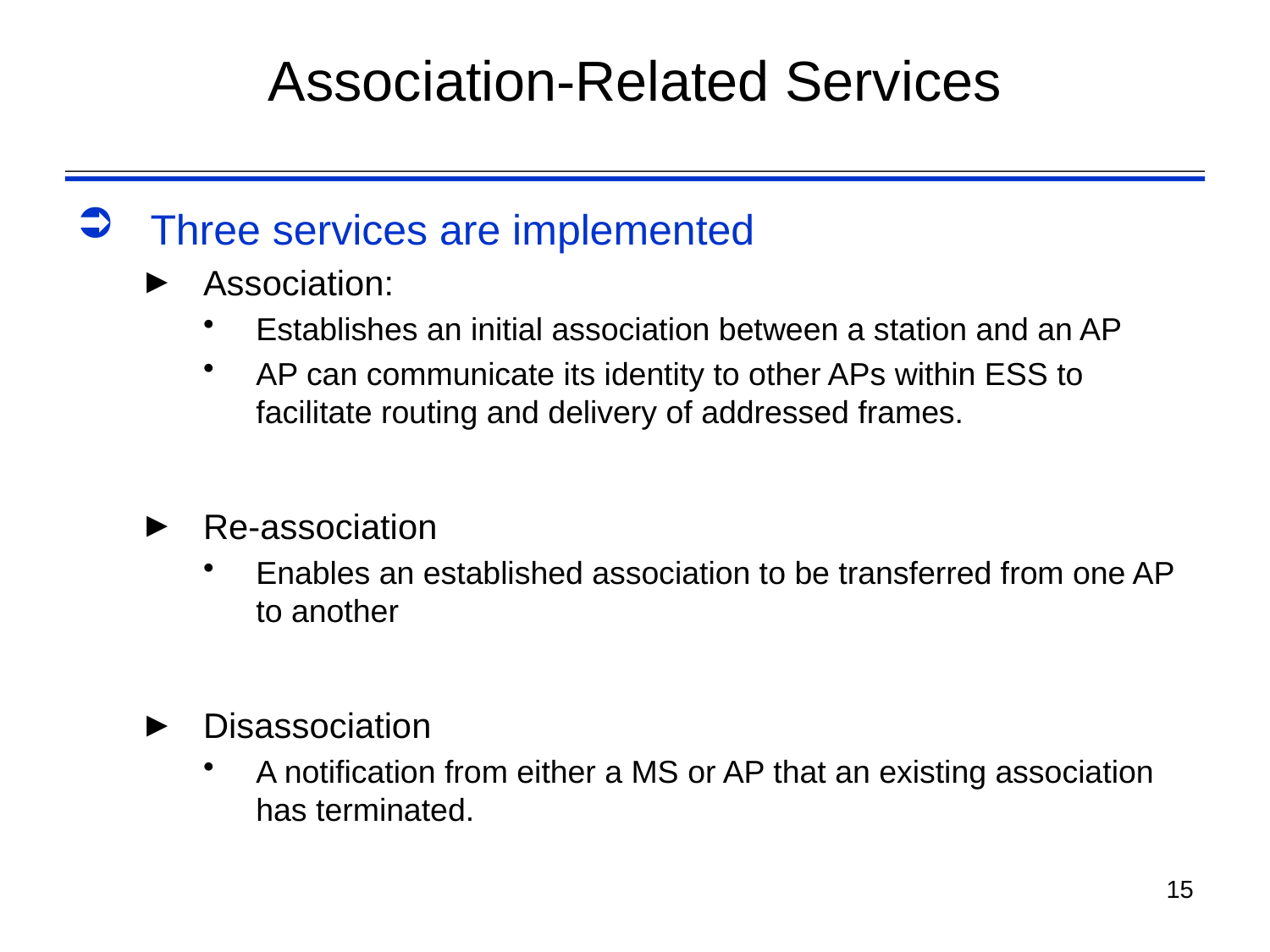

# Association-Related Services
Three services are implemented
Association:
Establishes an initial association between a station and an AP
AP can communicate its identity to other APs within ESS to facilitate routing and delivery of addressed frames.

Re-association
Enables an established association to be transferred from one AP to another

Disassociation
A notification from either a MS or AP that an existing association has terminated.

15